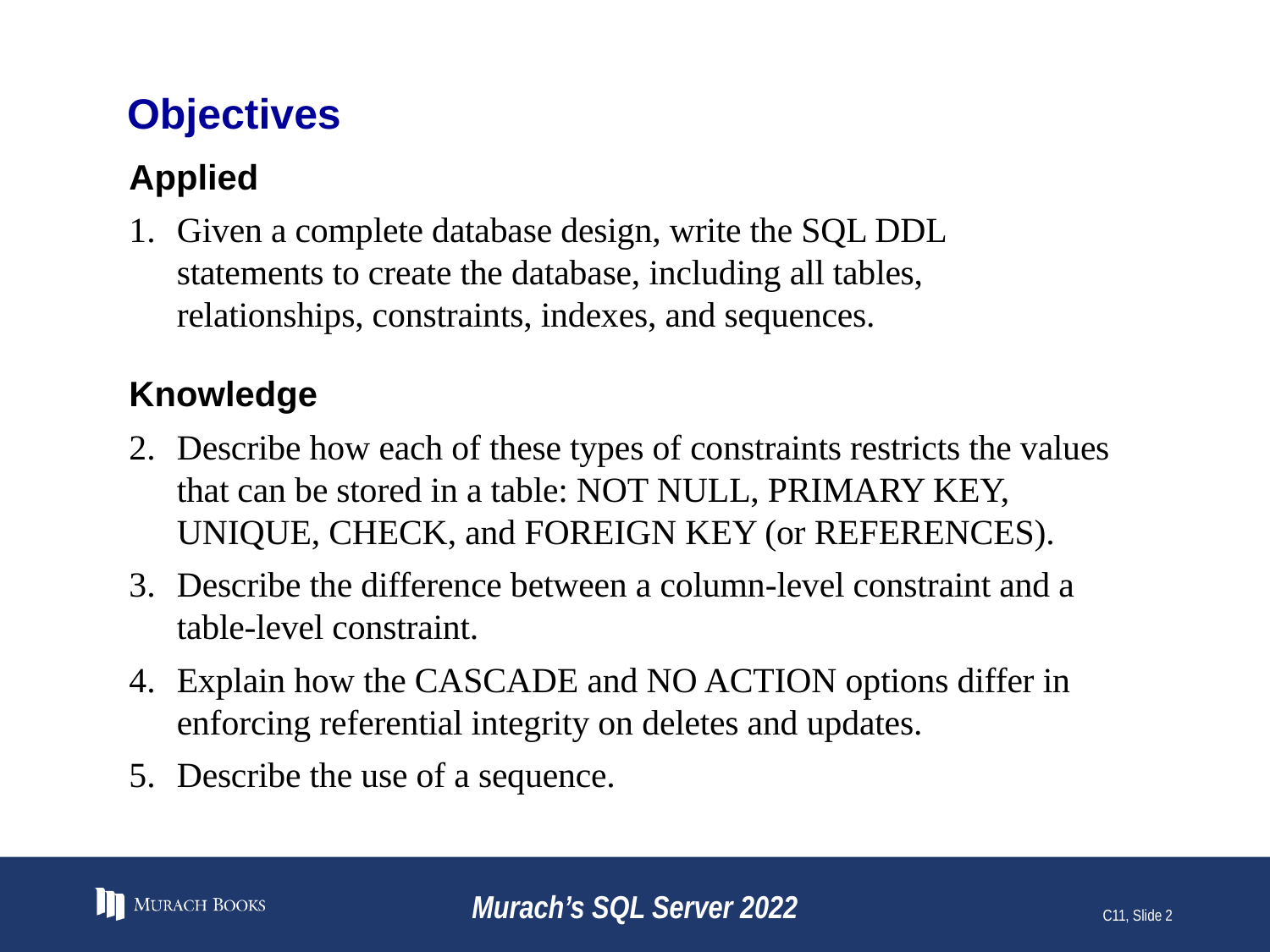

# Objectives
Applied
Given a complete database design, write the SQL DDL statements to create the database, including all tables, relationships, constraints, indexes, and sequences.
Knowledge
Describe how each of these types of constraints restricts the values that can be stored in a table: NOT NULL, PRIMARY KEY, UNIQUE, CHECK, and FOREIGN KEY (or REFERENCES).
Describe the difference between a column-level constraint and a table-level constraint.
Explain how the CASCADE and NO ACTION options differ in enforcing referential integrity on deletes and updates.
Describe the use of a sequence.

Murach’s SQL Server 2022

C11, Slide 2